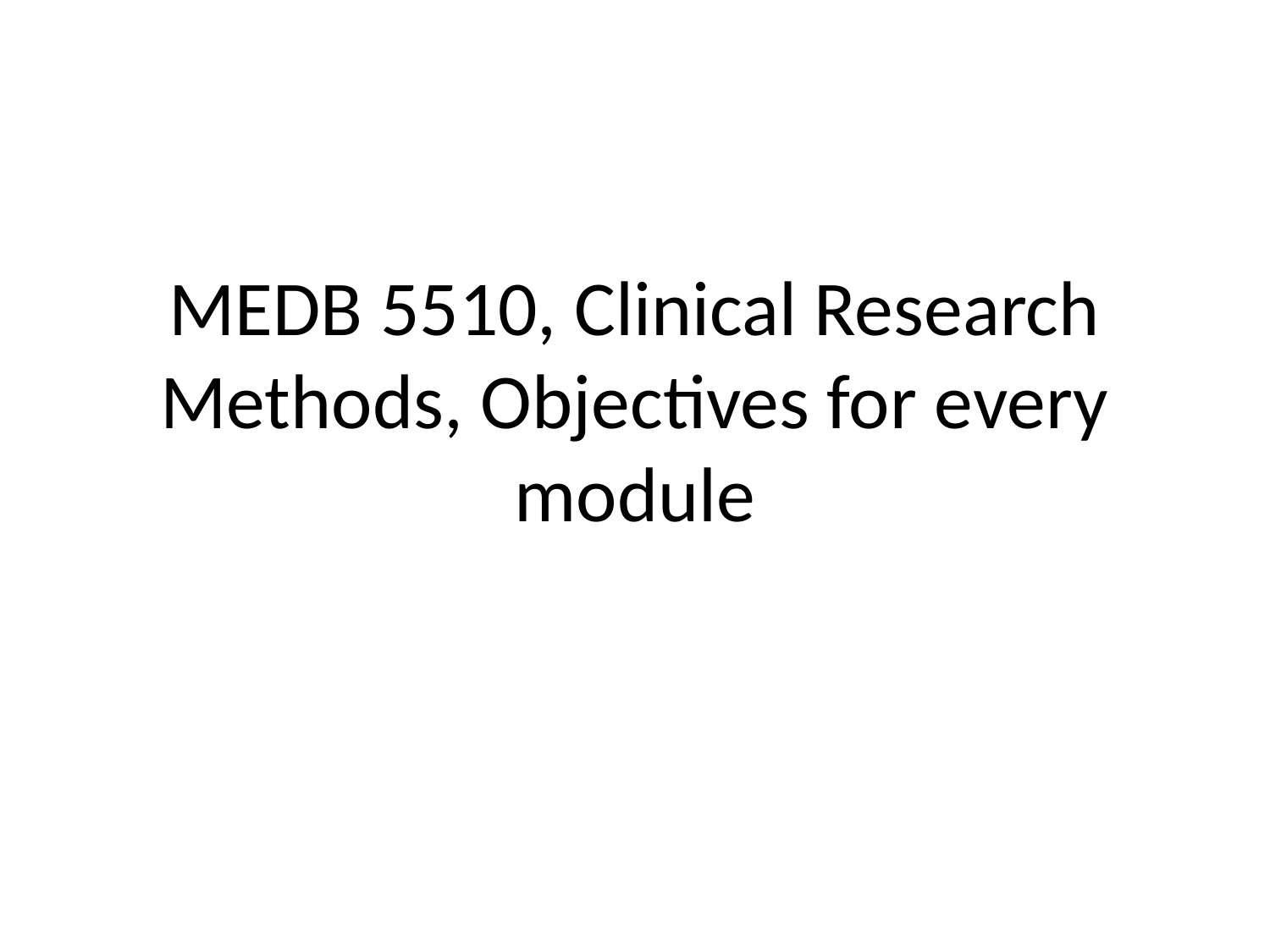

# MEDB 5510, Clinical Research Methods, Objectives for every module